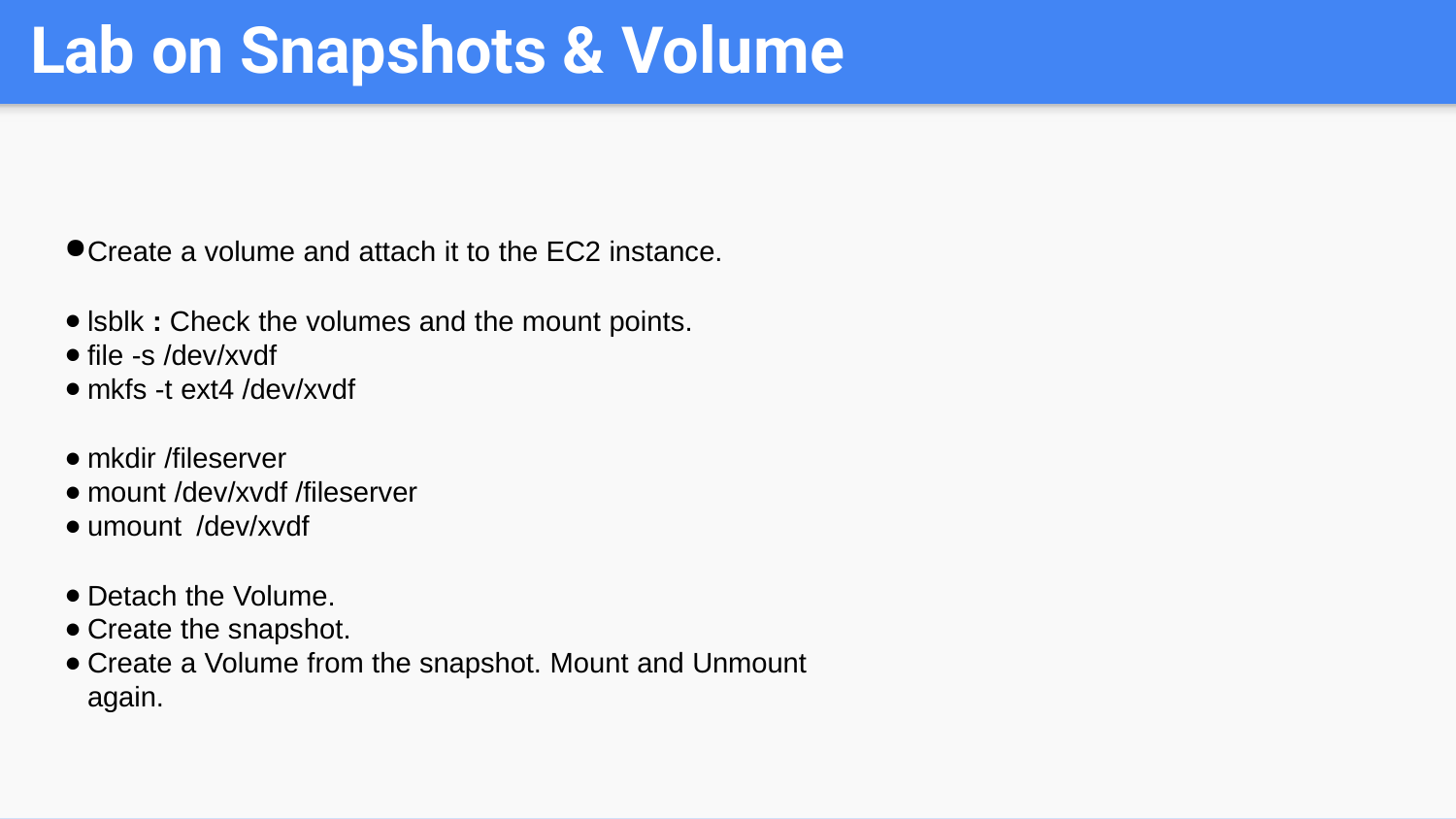

# Lab on Snapshots & Volume
Create a volume and attach it to the EC2 instance.

lsblk : Check the volumes and the mount points.
file -s /dev/xvdf
mkfs -t ext4 /dev/xvdf

mkdir /fileserver
mount /dev/xvdf /fileserver
umount /dev/xvdf

Detach the Volume.
Create the snapshot.
Create a Volume from the snapshot. Mount and Unmount again.